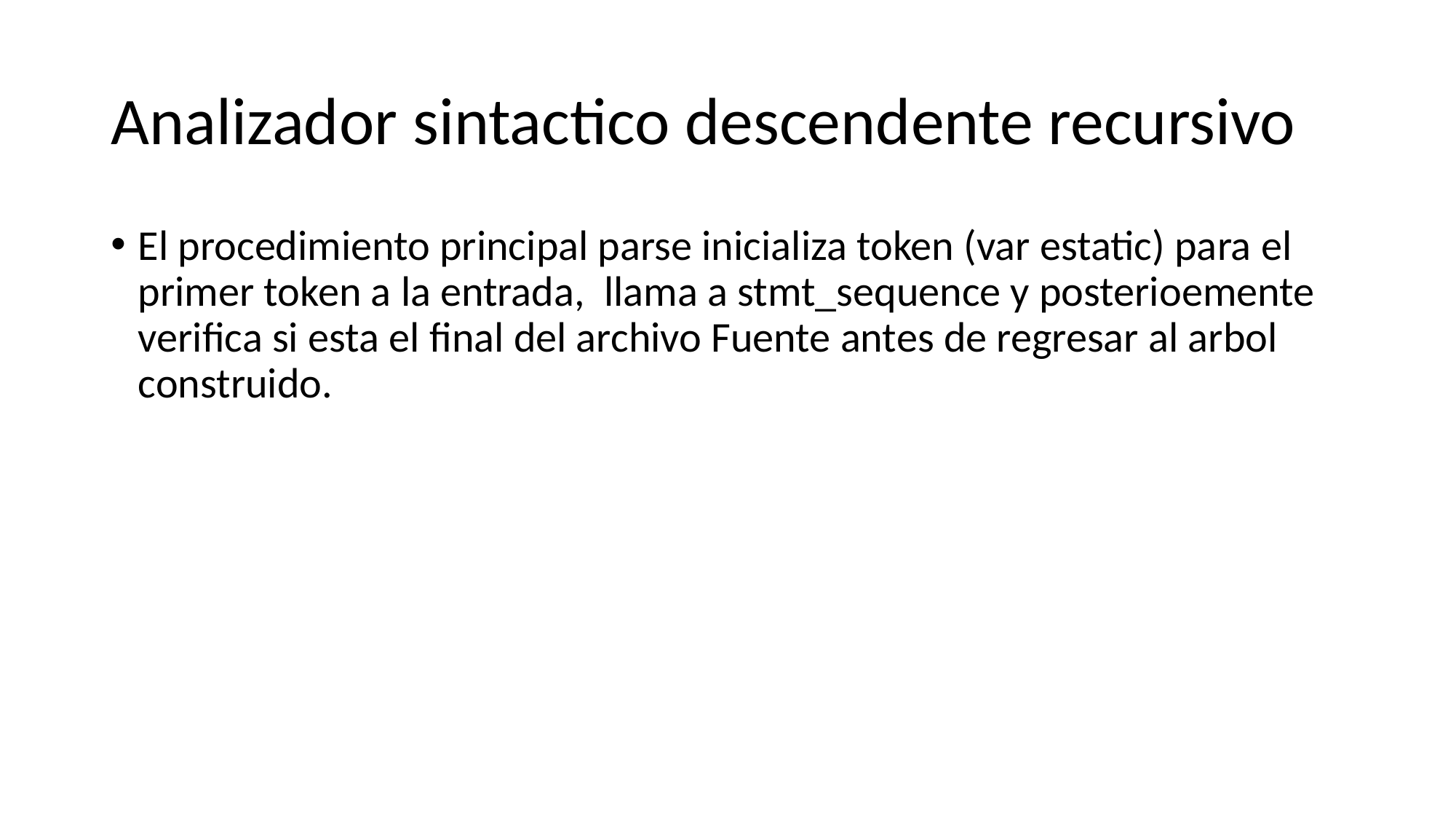

# Analizador sintactico descendente recursivo
El procedimiento principal parse inicializa token (var estatic) para el primer token a la entrada,  llama a stmt_sequence y posterioemente verifica si esta el final del archivo Fuente antes de regresar al arbol construido.